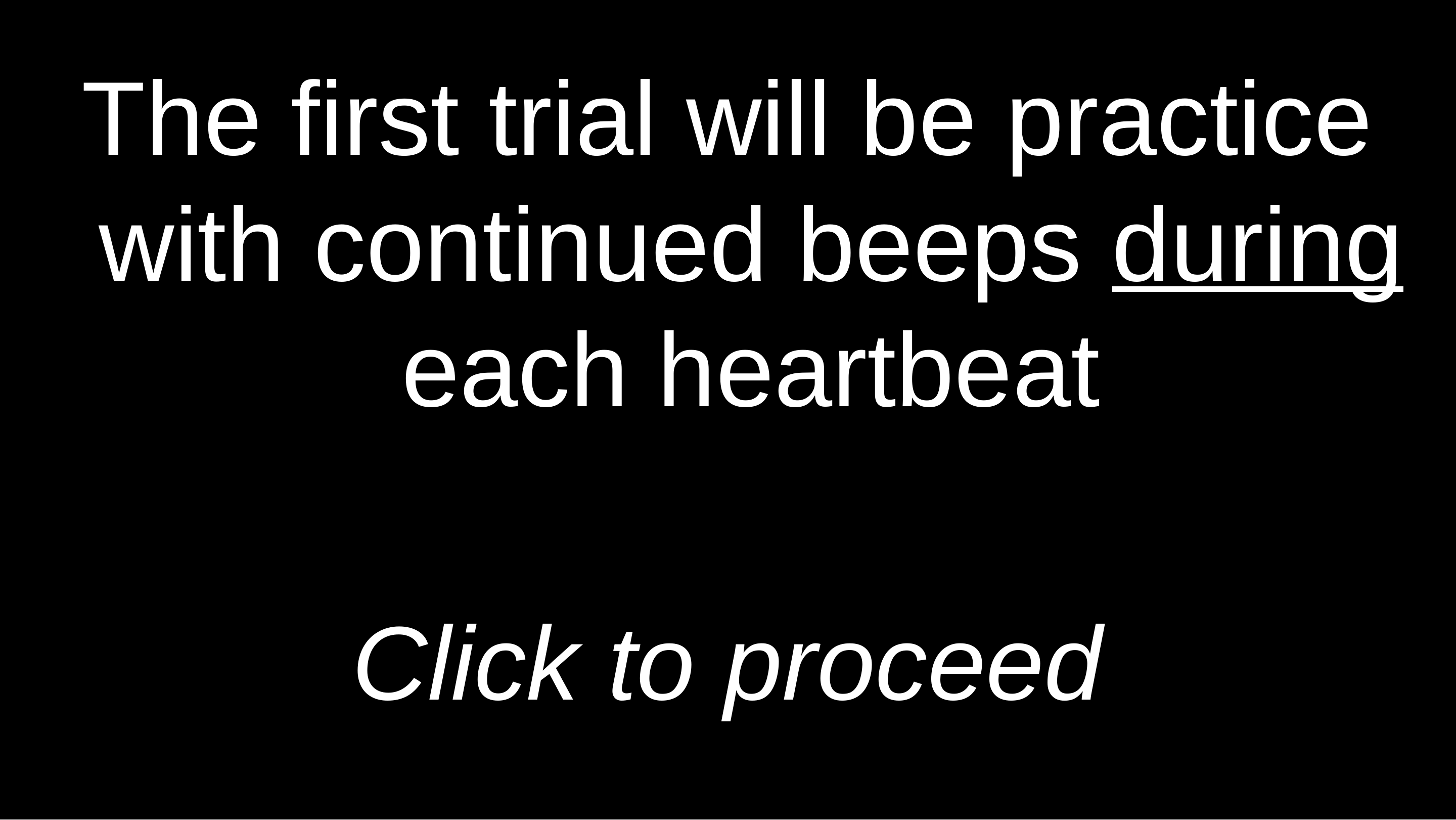

The first trial will be practice with continued beeps during each heartbeat

Click to proceed